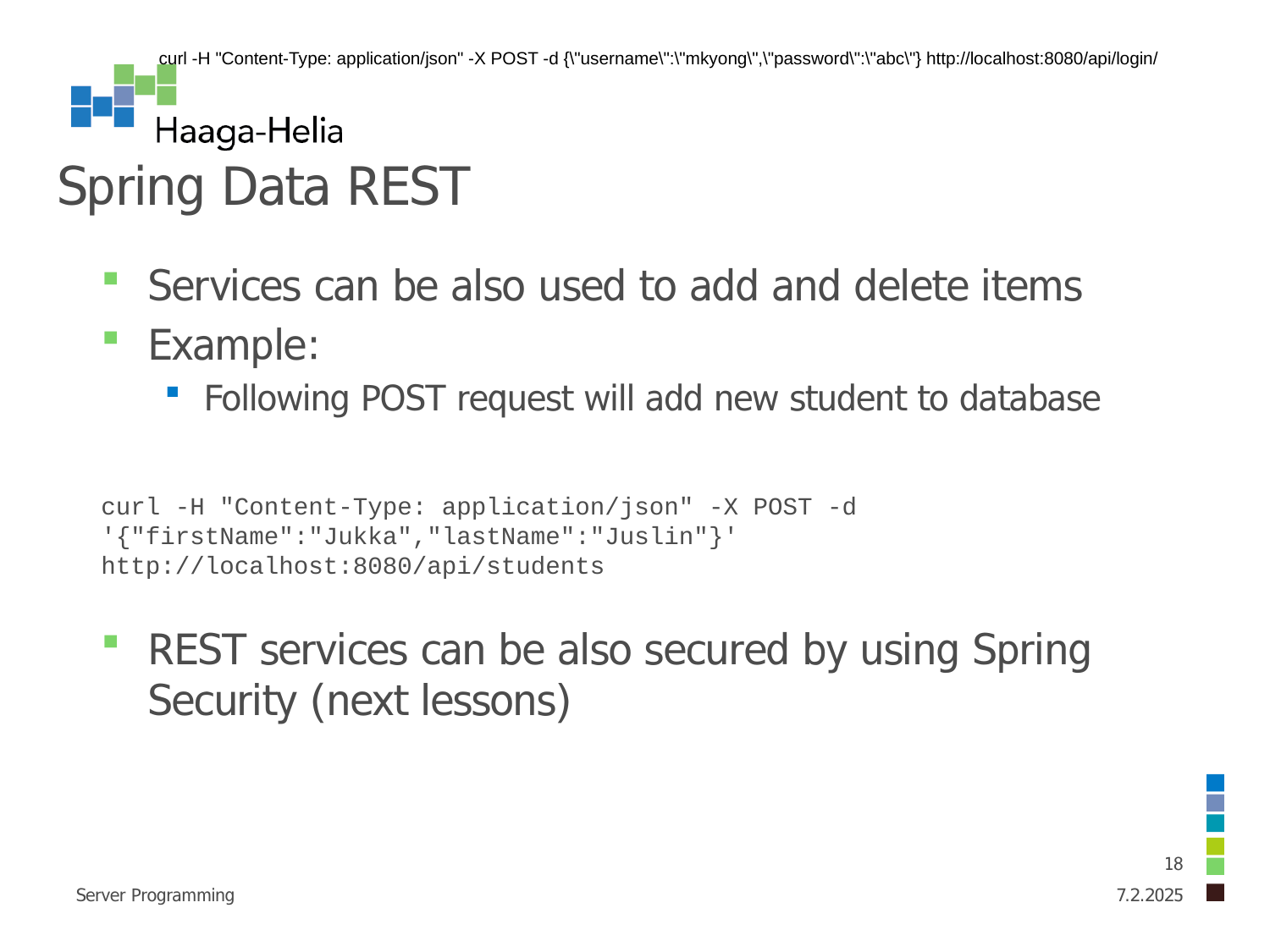

curl -H "Content-Type: application/json" -X POST -d {\"username\":\"mkyong\",\"password\":\"abc\"} http://localhost:8080/api/login/
# Spring Data REST
Services can be also used to add and delete items
Example:
Following POST request will add new student to database

curl -H "Content-Type: application/json" -X POST -d '{"firstName":"Jukka","lastName":"Juslin"}' http://localhost:8080/api/students

REST services can be also secured by using Spring Security (next lessons)

18
Server Programming
7.2.2025